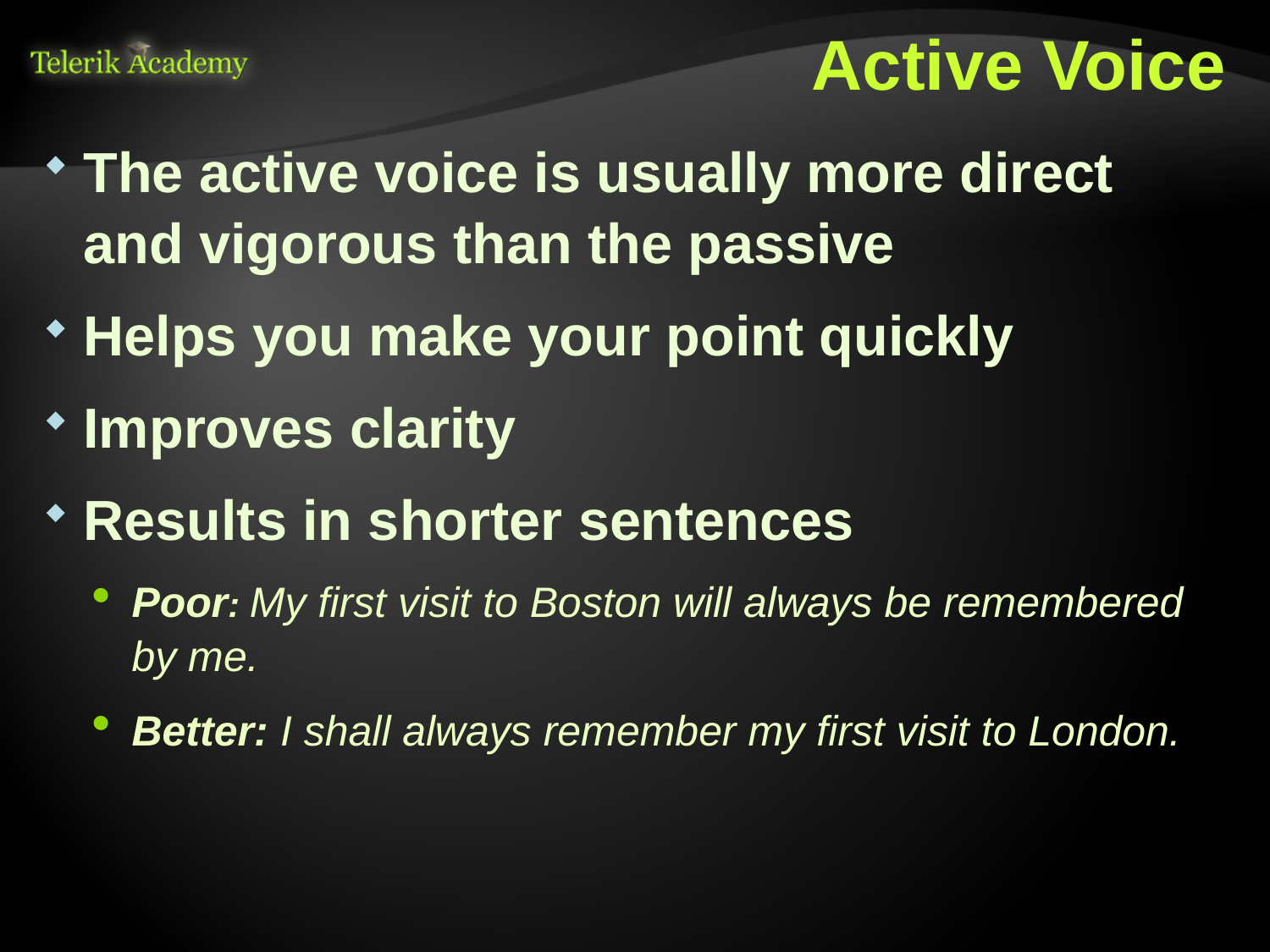

# Active Voice
The active voice is usually more direct and vigorous than the passive
Helps you make your point quickly
Improves clarity
Results in shorter sentences
Poor: My first visit to Boston will always be remembered by me.
Better: I shall always remember my first visit to London.